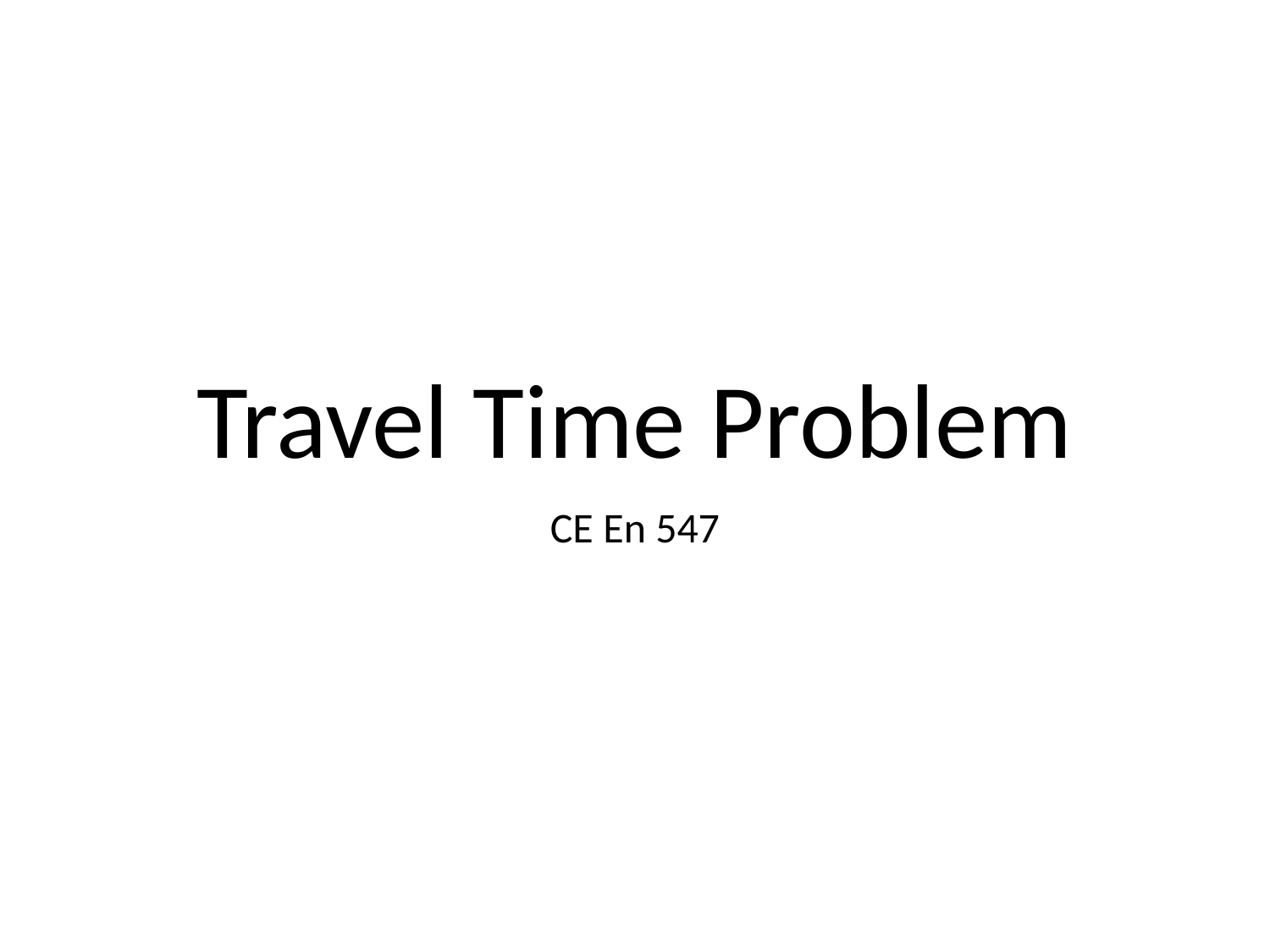

# Travel Time Problem
CE En 547